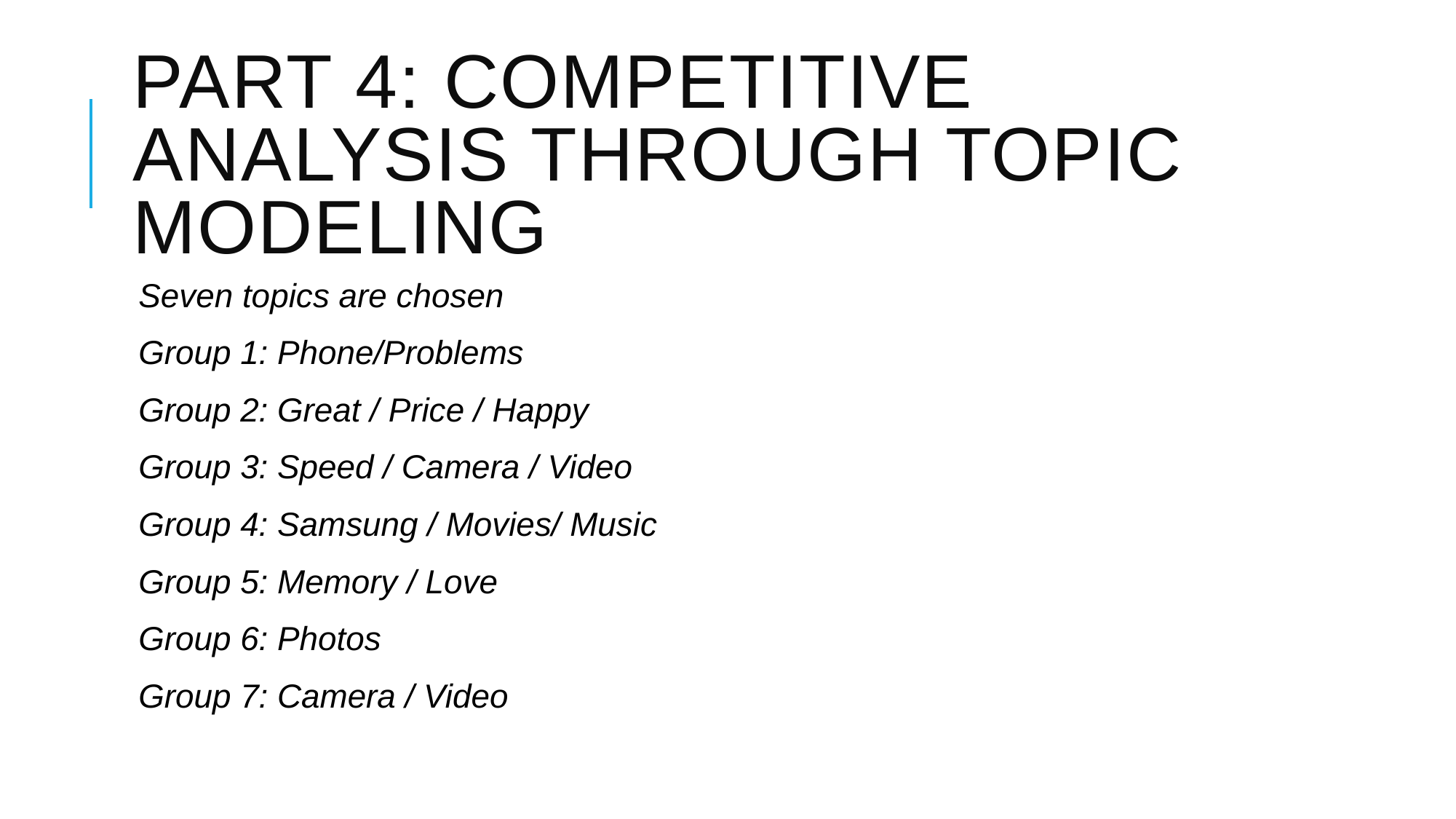

# Part 4: Competitive Analysis Through Topic Modeling
Seven topics are chosen
Group 1: Phone/Problems
Group 2: Great / Price / Happy
Group 3: Speed / Camera / Video
Group 4: Samsung / Movies/ Music
Group 5: Memory / Love
Group 6: Photos
Group 7: Camera / Video